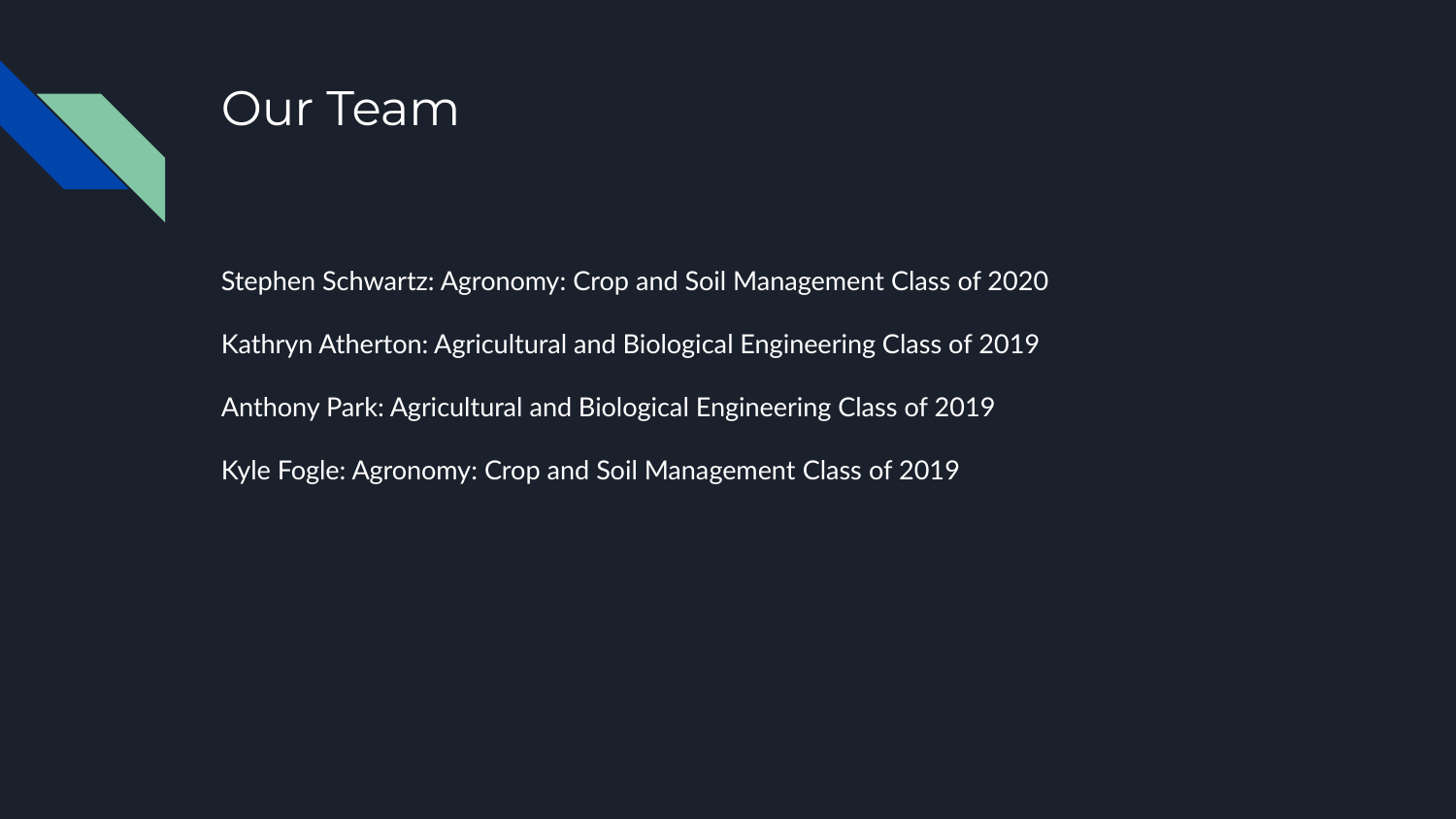

# Our Team
Stephen Schwartz: Agronomy: Crop and Soil Management Class of 2020

Kathryn Atherton: Agricultural and Biological Engineering Class of 2019

Anthony Park: Agricultural and Biological Engineering Class of 2019

Kyle Fogle: Agronomy: Crop and Soil Management Class of 2019